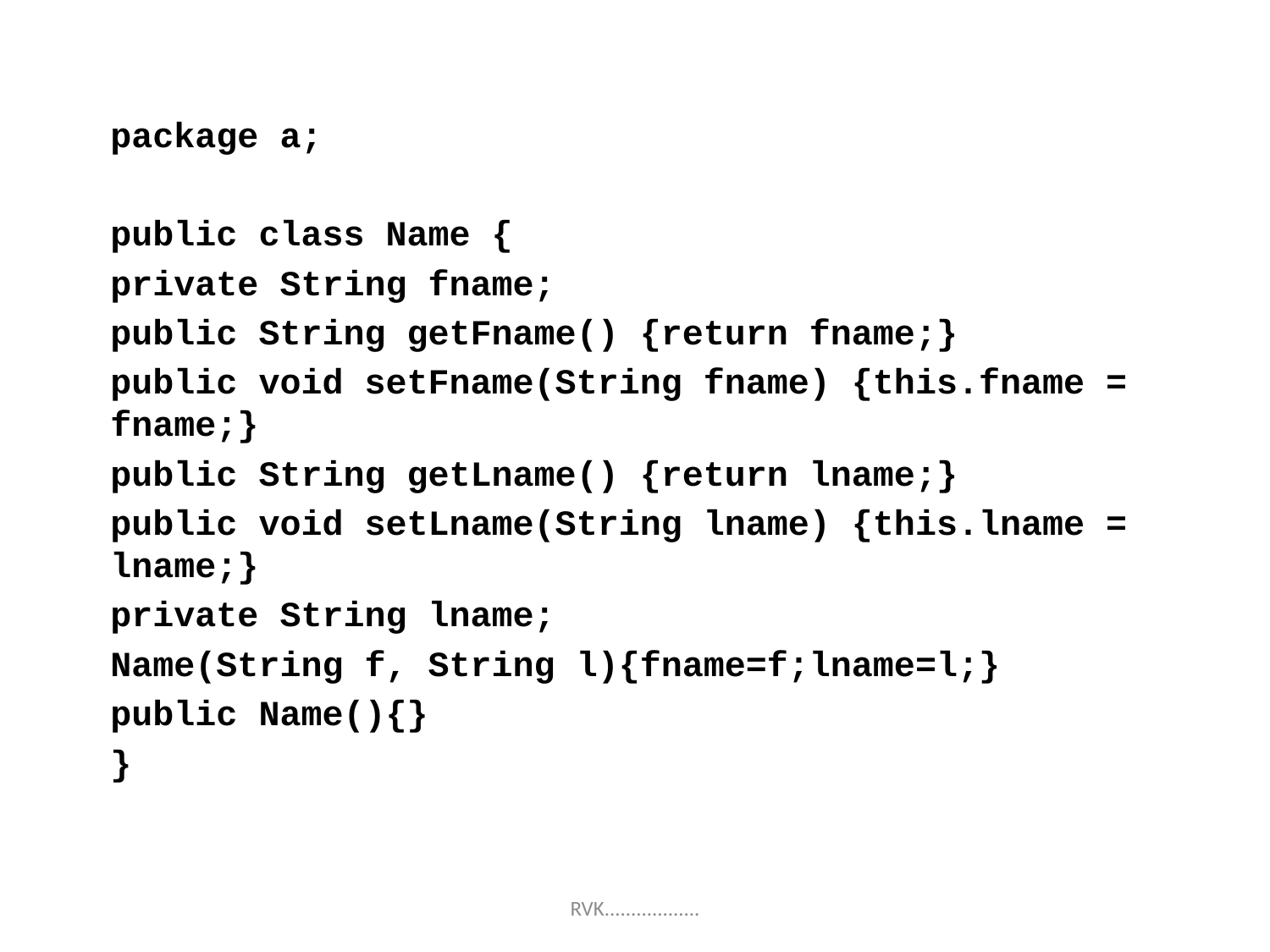

package a;

public class Name {
private String fname;
public String getFname() {return fname;}
public void setFname(String fname) {this.fname = fname;}
public String getLname() {return lname;}
public void setLname(String lname) {this.lname = lname;}
private String lname;
Name(String f, String l){fname=f;lname=l;}
public Name(){}
}
RVK..................